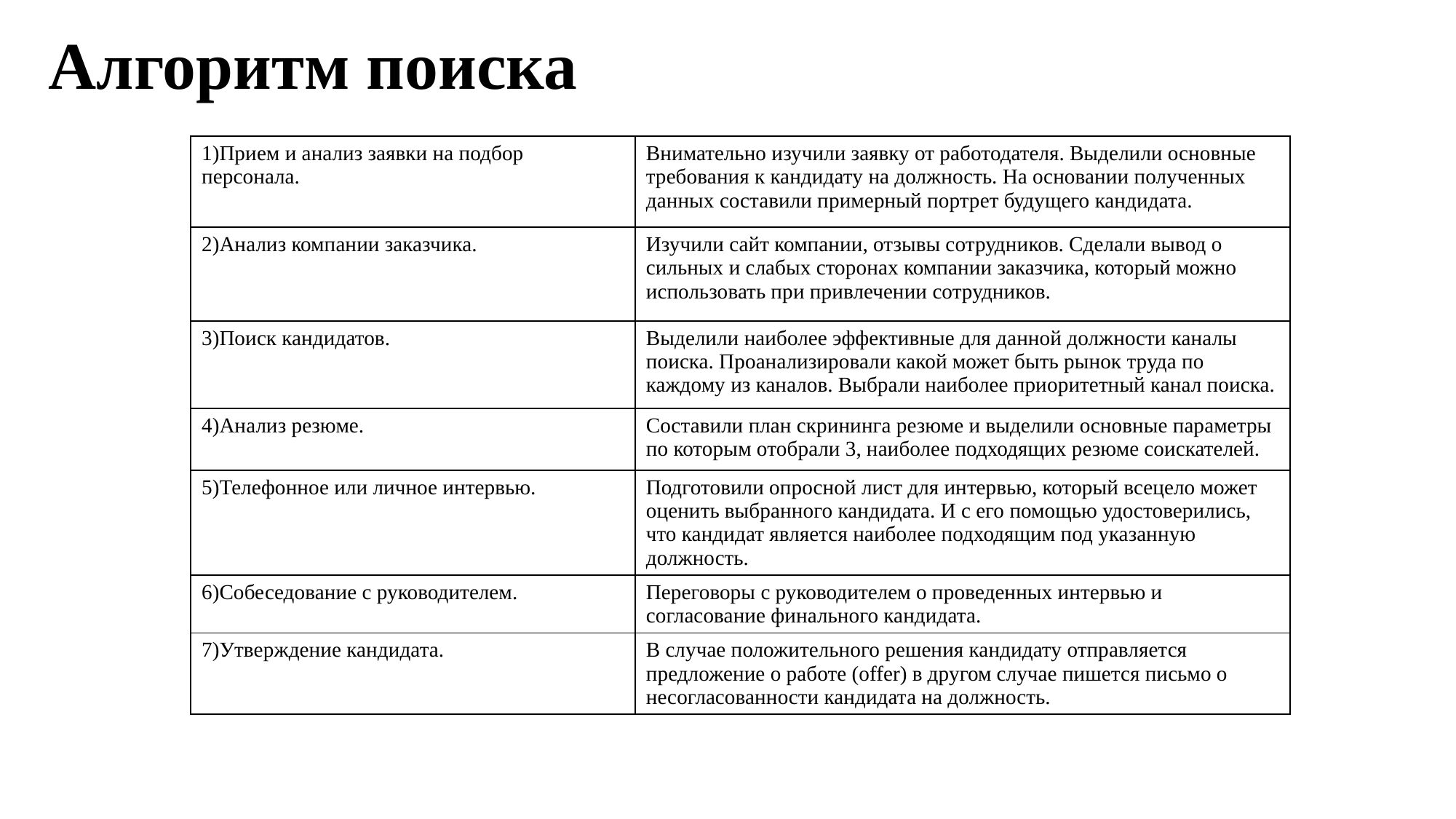

# Алгоритм поиска
| 1)Прием и анализ заявки на подбор персонала. | Внимательно изучили заявку от работодателя. Выделили основные требования к кандидату на должность. На основании полученных данных составили примерный портрет будущего кандидата. |
| --- | --- |
| 2)Анализ компании заказчика. | Изучили сайт компании, отзывы сотрудников. Сделали вывод о сильных и слабых сторонах компании заказчика, который можно использовать при привлечении сотрудников. |
| 3)Поиск кандидатов. | Выделили наиболее эффективные для данной должности каналы поиска. Проанализировали какой может быть рынок труда по каждому из каналов. Выбрали наиболее приоритетный канал поиска. |
| 4)Анализ резюме. | Составили план скрининга резюме и выделили основные параметры по которым отобрали 3, наиболее подходящих резюме соискателей. |
| 5)Телефонное или личное интервью. | Подготовили опросной лист для интервью, который всецело может оценить выбранного кандидата. И с его помощью удостоверились, что кандидат является наиболее подходящим под указанную должность. |
| 6)Собеседование с руководителем. | Переговоры с руководителем о проведенных интервью и согласование финального кандидата. |
| 7)Утверждение кандидата. | В случае положительного решения кандидату отправляется предложение о работе (offer) в другом случае пишется письмо о несогласованности кандидата на должность. |